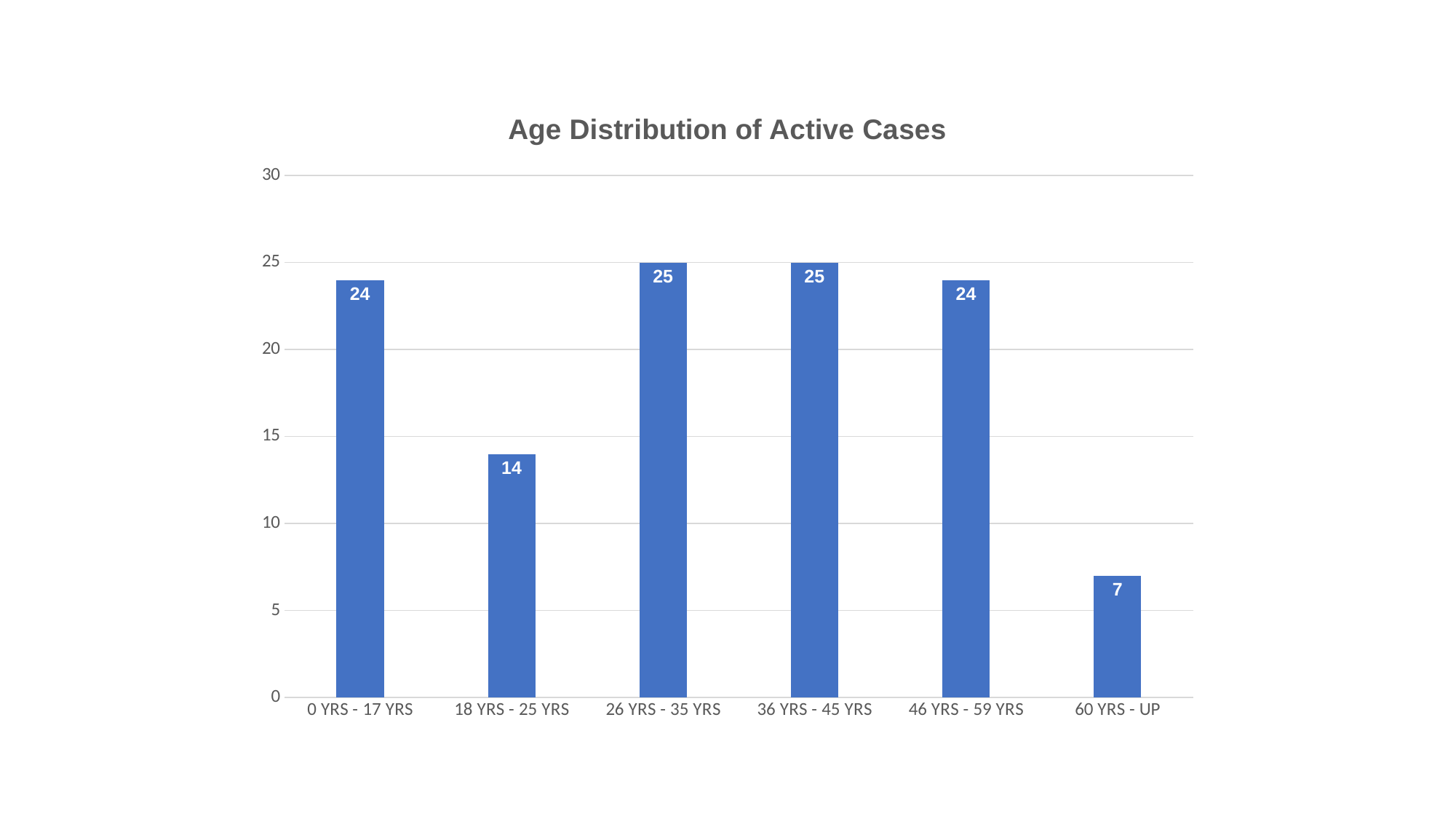

### Chart: Age Distribution of Active Cases

| Category | Age Distribution of Active Cases |
|---|---|
| 0 YRS - 17 YRS | 24.0 |
| 18 YRS - 25 YRS | 14.0 |
| 26 YRS - 35 YRS | 25.0 |
| 36 YRS - 45 YRS | 25.0 |
| 46 YRS - 59 YRS | 24.0 |
| 60 YRS - UP | 7.0 |